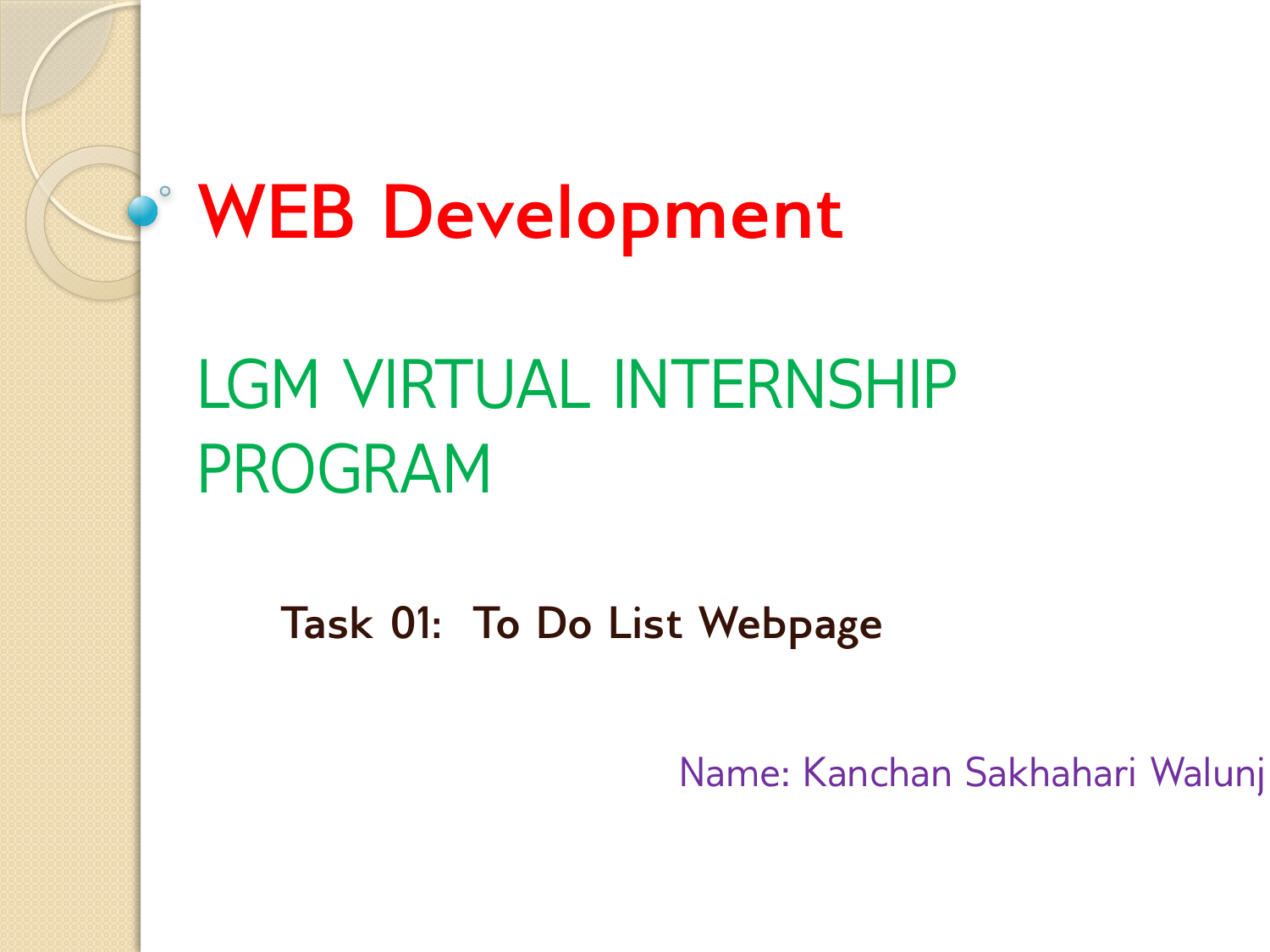

# WEB Development LGM VIRTUAL INTERNSHIP PROGRAM
Task 01:  To Do List Webpage
Name: Kanchan Sakhahari Walunj